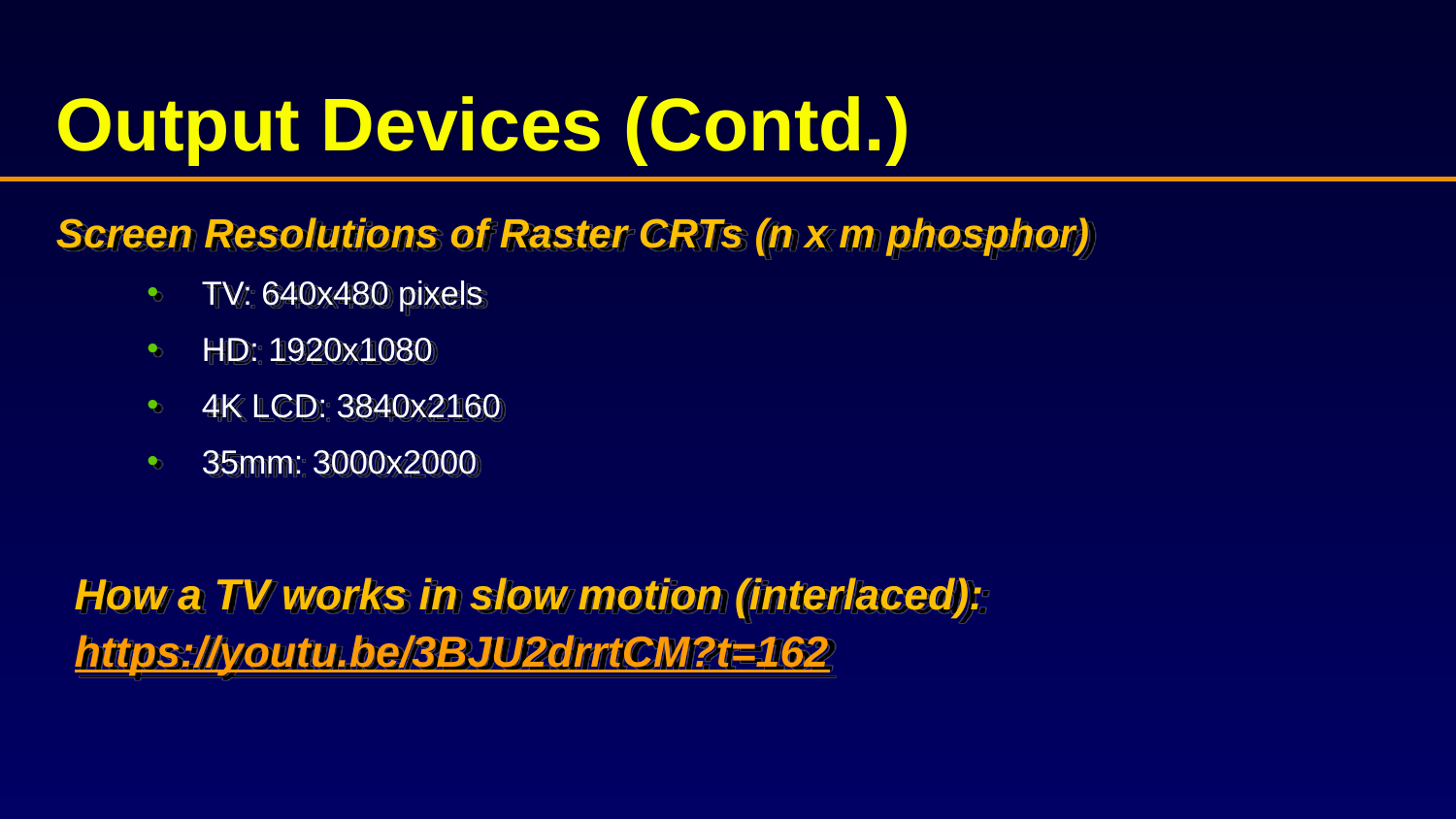

# Output Devices (Contd.)
Screen Resolutions of Raster CRTs (n x m phosphor)
TV: 640x480 pixels
HD: 1920x1080
4K LCD: 3840x2160
35mm: 3000x2000

How a TV works in slow motion (interlaced): https://youtu.be/3BJU2drrtCM?t=162